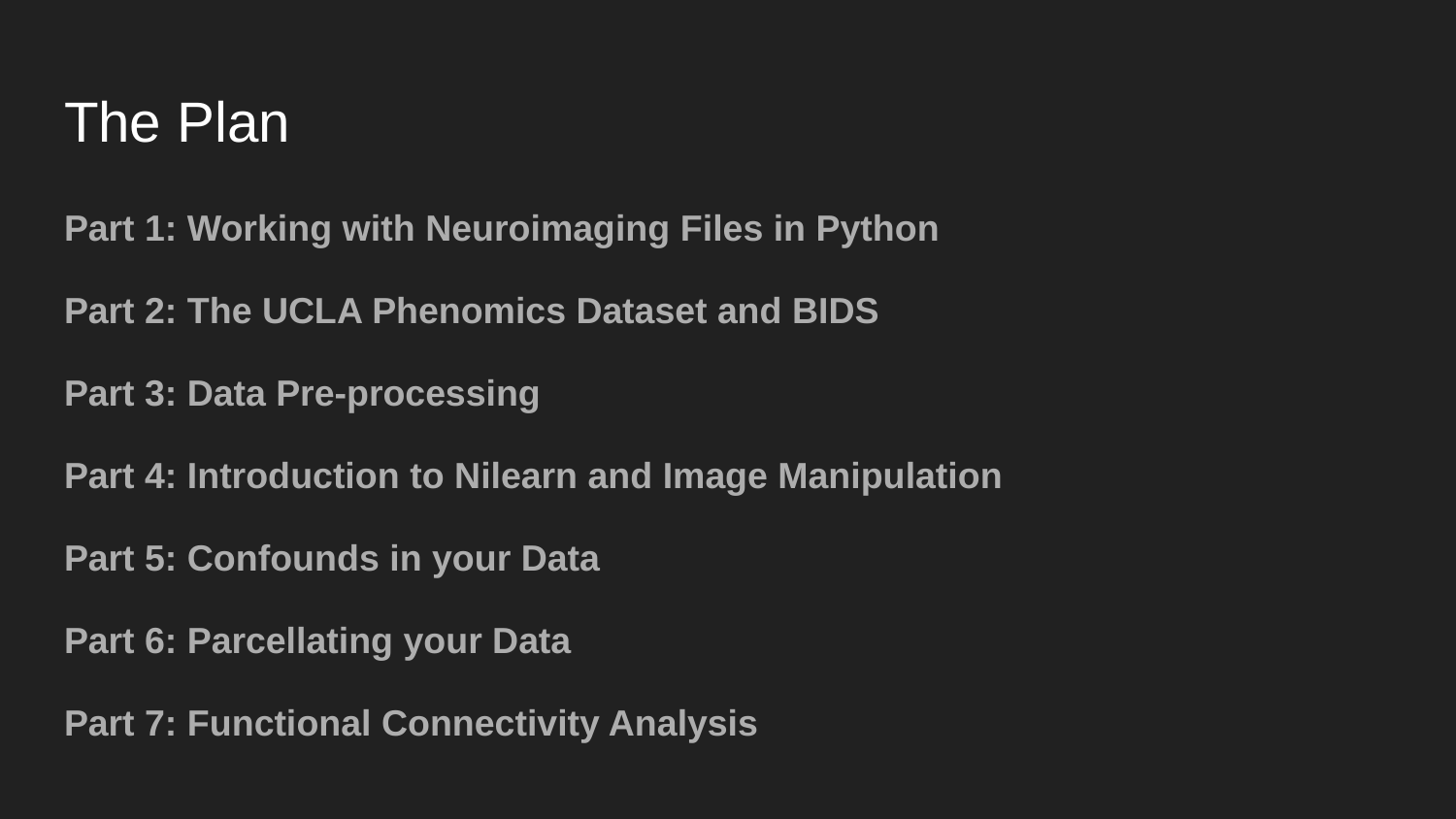

# The Plan
Part 1: Working with Neuroimaging Files in Python
Part 2: The UCLA Phenomics Dataset and BIDS
Part 3: Data Pre-processing
Part 4: Introduction to Nilearn and Image Manipulation
Part 5: Confounds in your Data
Part 6: Parcellating your Data
Part 7: Functional Connectivity Analysis